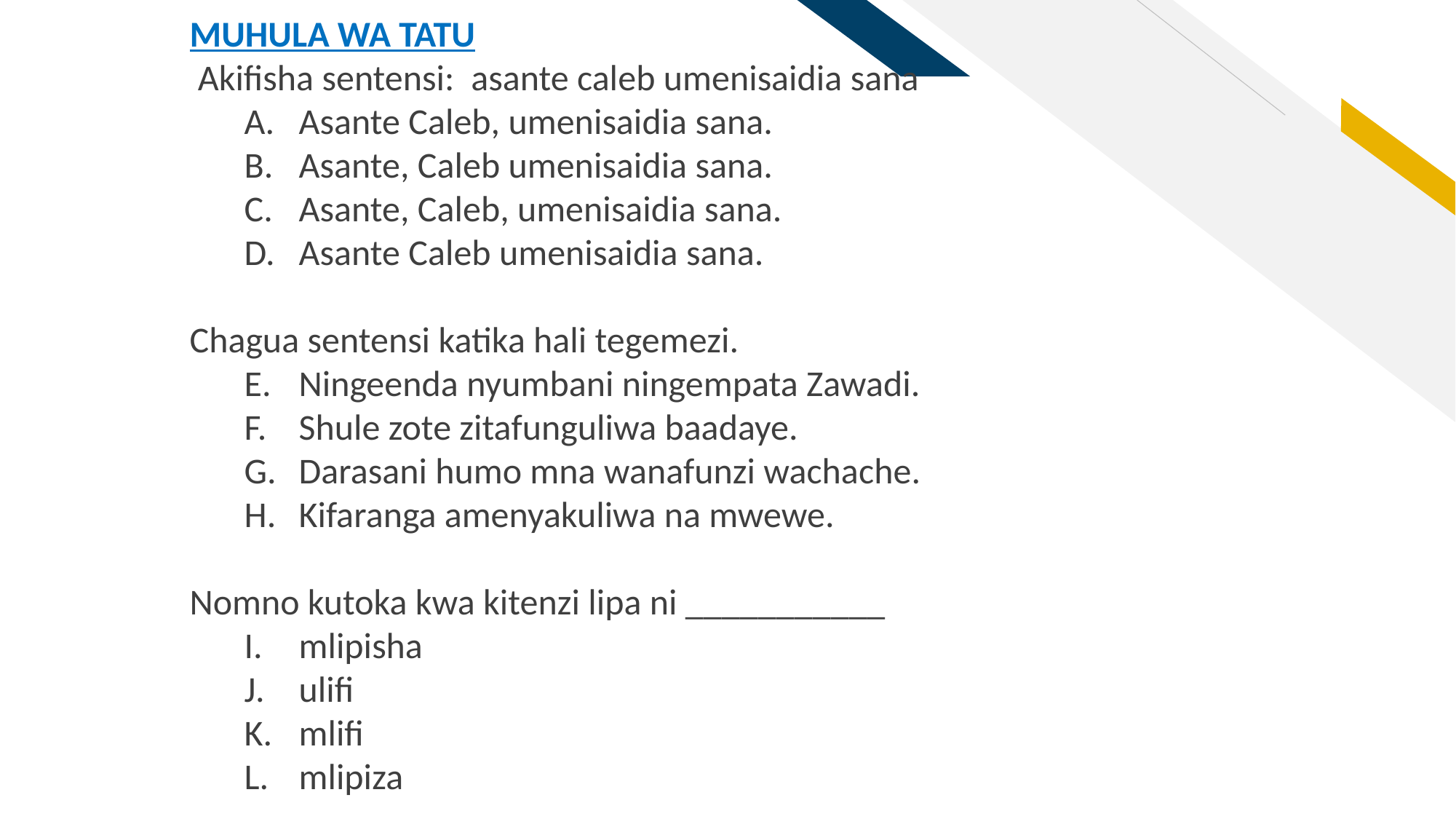

MUHULA WA TATU
 Akifisha sentensi:  asante caleb umenisaidia sana
Asante Caleb, umenisaidia sana.
Asante, Caleb umenisaidia sana.
Asante, Caleb, umenisaidia sana.
Asante Caleb umenisaidia sana.

Chagua sentensi katika hali tegemezi.
Ningeenda nyumbani ningempata Zawadi.
Shule zote zitafunguliwa baadaye.
Darasani humo mna wanafunzi wachache.
Kifaranga amenyakuliwa na mwewe.

Nomno kutoka kwa kitenzi lipa ni ___________
mlipisha
ulifi
mlifi
mlipiza